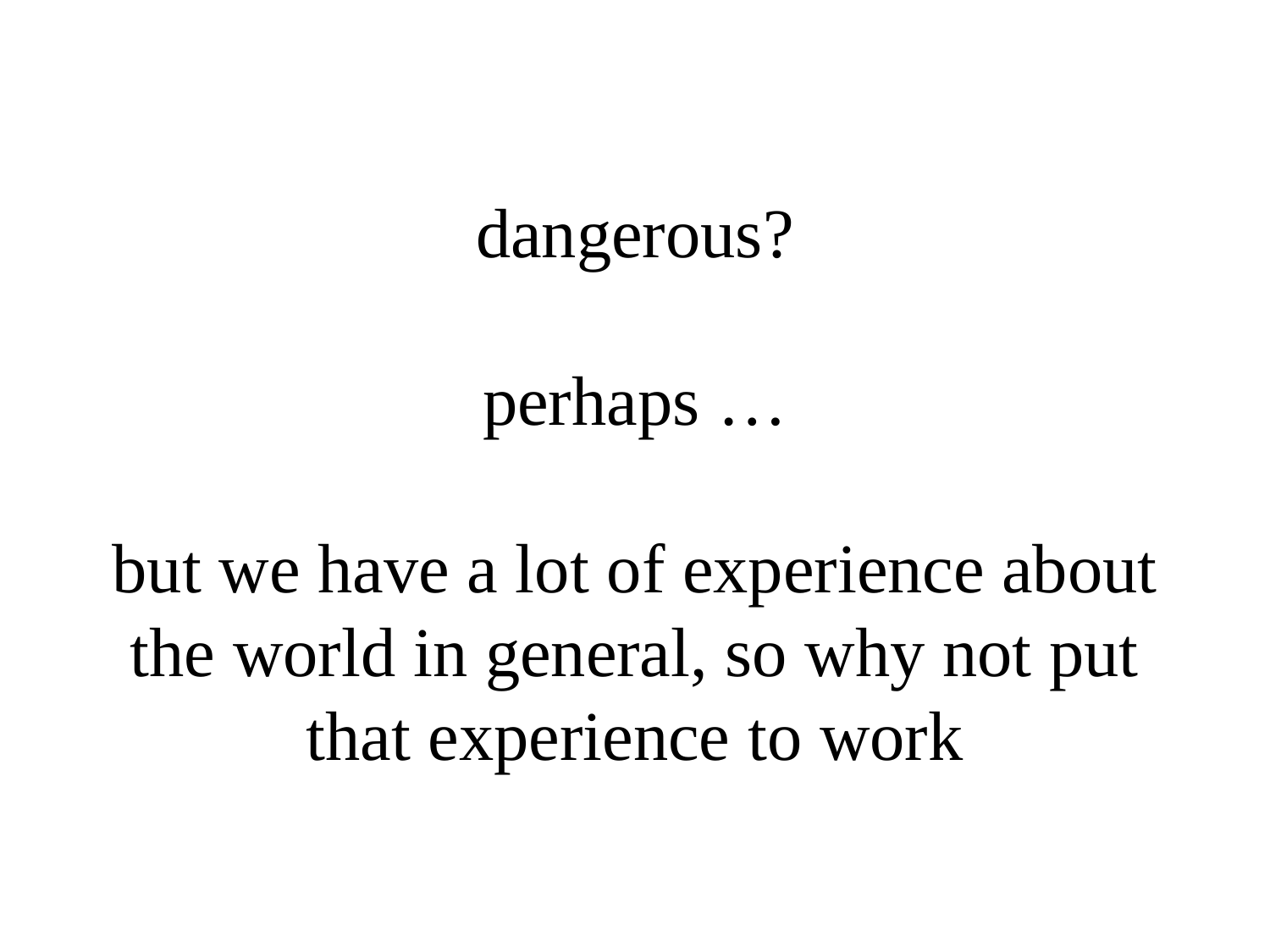

# dangerous? perhaps … but we have a lot of experience about the world in general, so why not put that experience to work